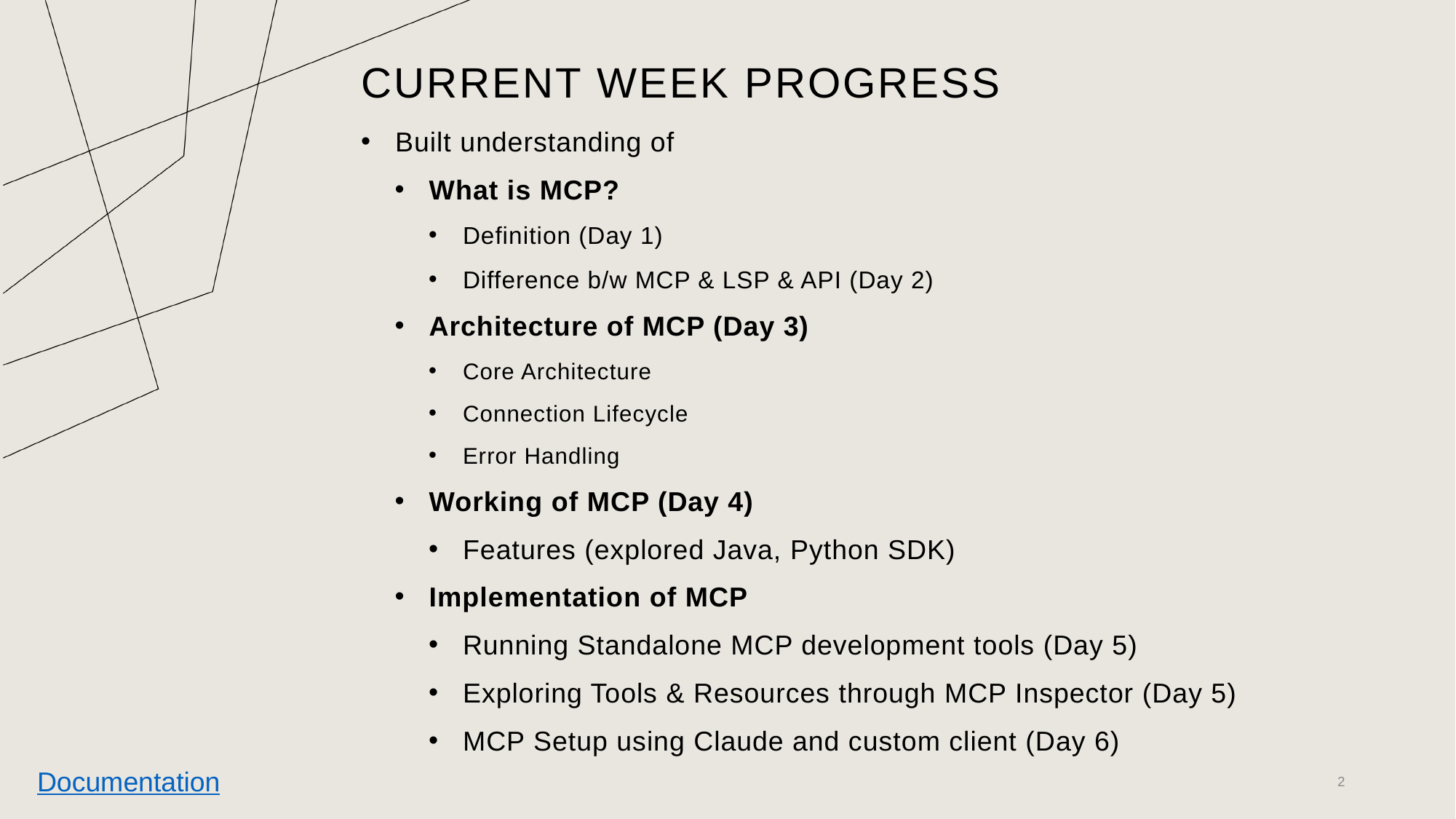

# Current Week Progress
Built understanding of
What is MCP?
Definition (Day 1)
Difference b/w MCP & LSP & API (Day 2)
Architecture of MCP (Day 3)
Core Architecture
Connection Lifecycle
Error Handling
Working of MCP (Day 4)
Features (explored Java, Python SDK)
Implementation of MCP
Running Standalone MCP development tools (Day 5)
Exploring Tools & Resources through MCP Inspector (Day 5)
MCP Setup using Claude and custom client (Day 6)
Documentation
2